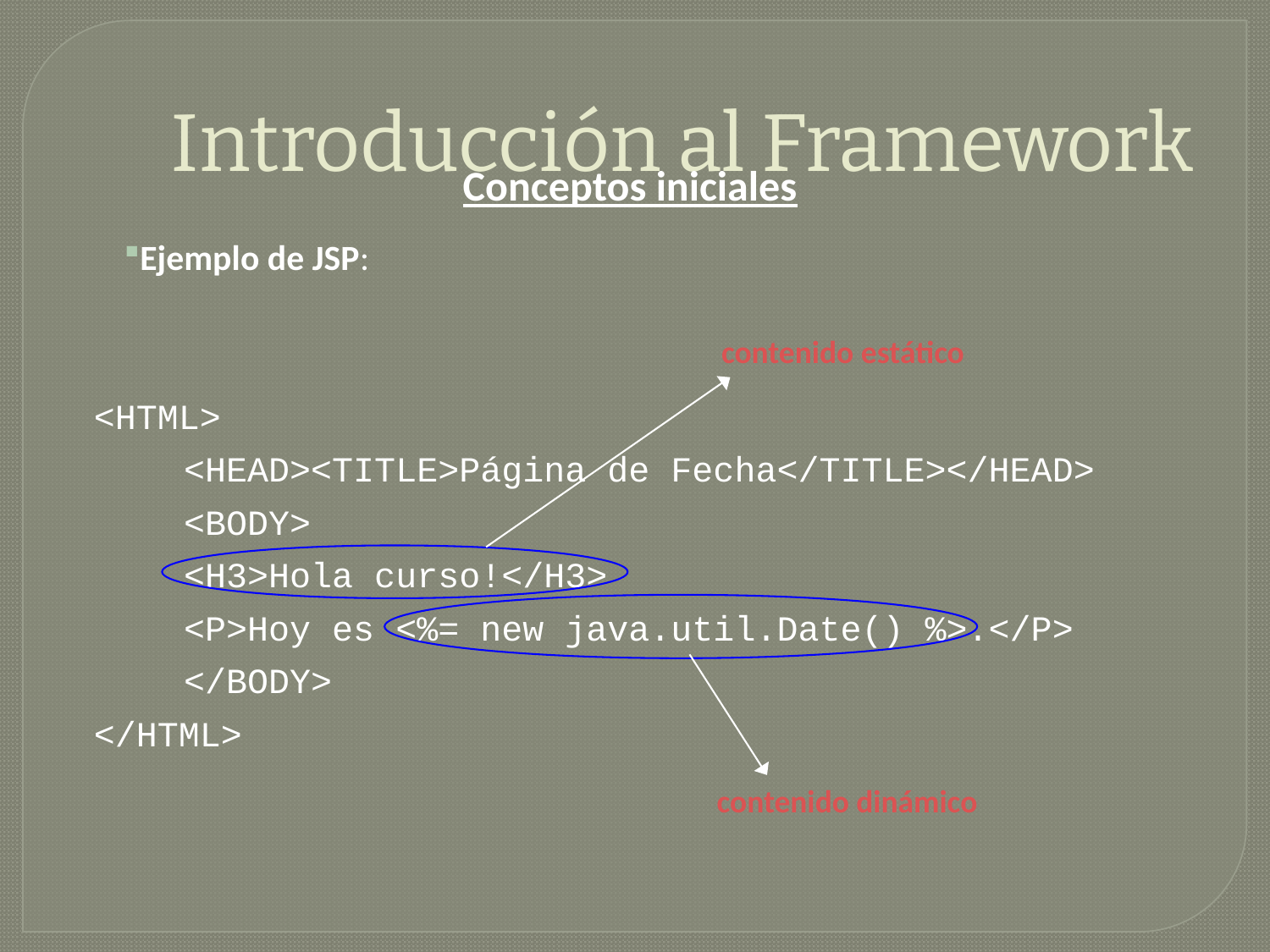

# Introducción al Framework

Conceptos iniciales

Ejemplo de JSP:

<HTML>
	<HEAD><TITLE>Página de Fecha</TITLE></HEAD>
	<BODY>
	<H3>Hola curso!</H3>
	<P>Hoy es <%= new java.util.Date() %>.</P>
	</BODY>
</HTML>
contenido estático

contenido dinámico